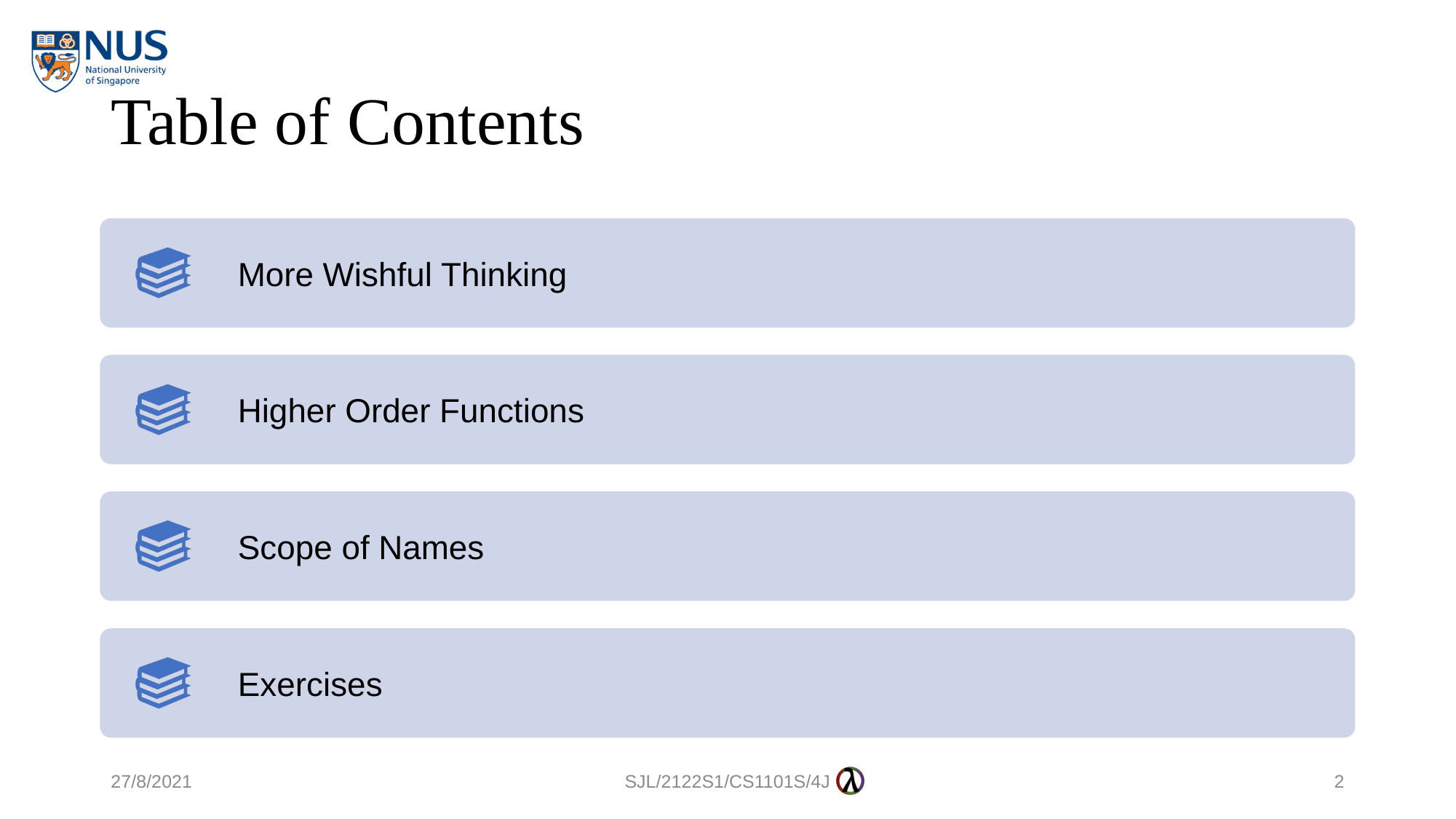

# Table of Contents
More Wishful Thinking
Higher Order Functions
Scope of Names
Exercises
27/8/2021
SJL/2122S1/CS1101S/4J
2